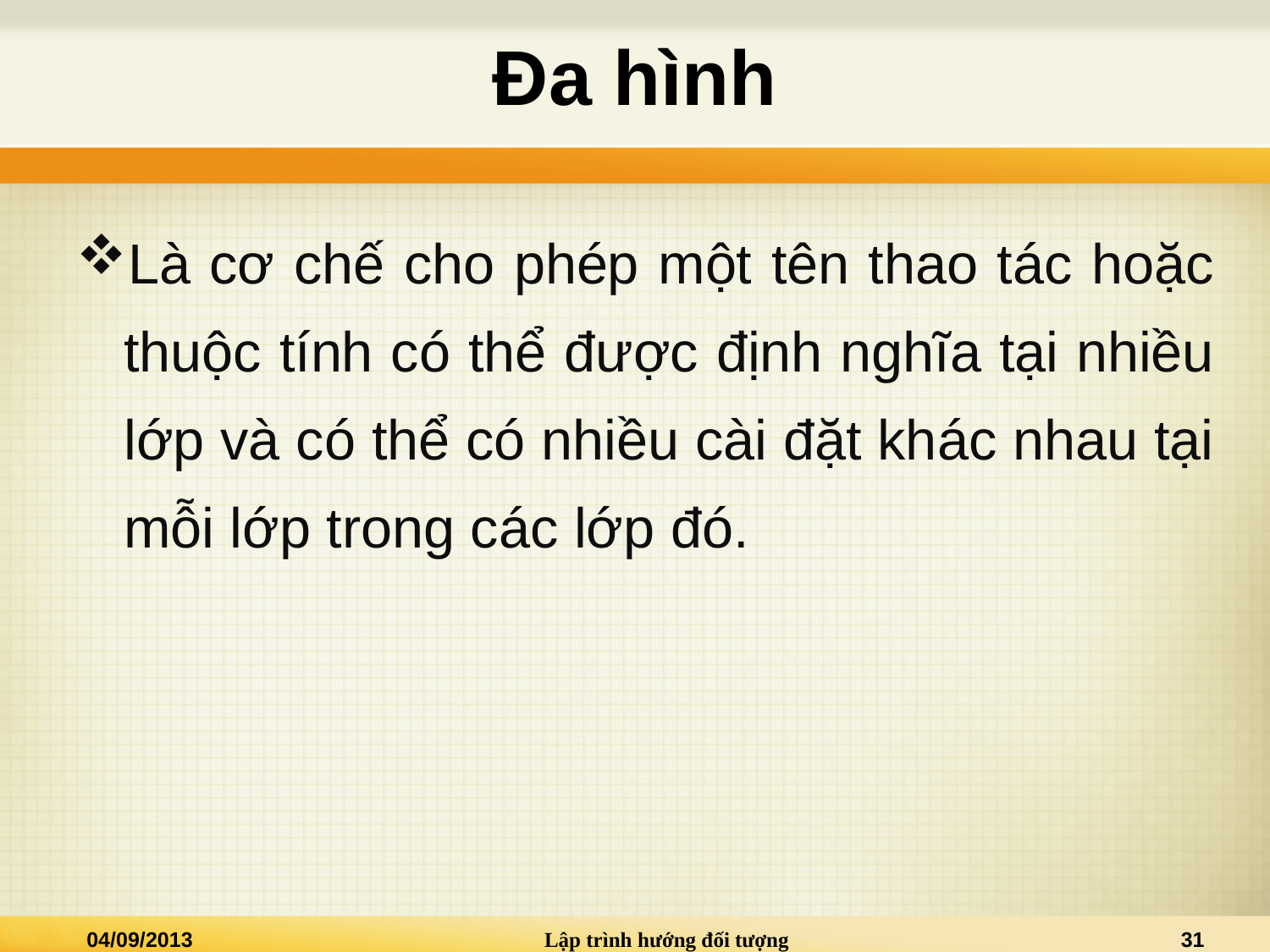

# Đa hình
Là cơ chế cho phép một tên thao tác hoặc thuộc tính có thể được định nghĩa tại nhiều lớp và có thể có nhiều cài đặt khác nhau tại mỗi lớp trong các lớp đó.

04/09/2013
Lập trình hướng đối tượng
31